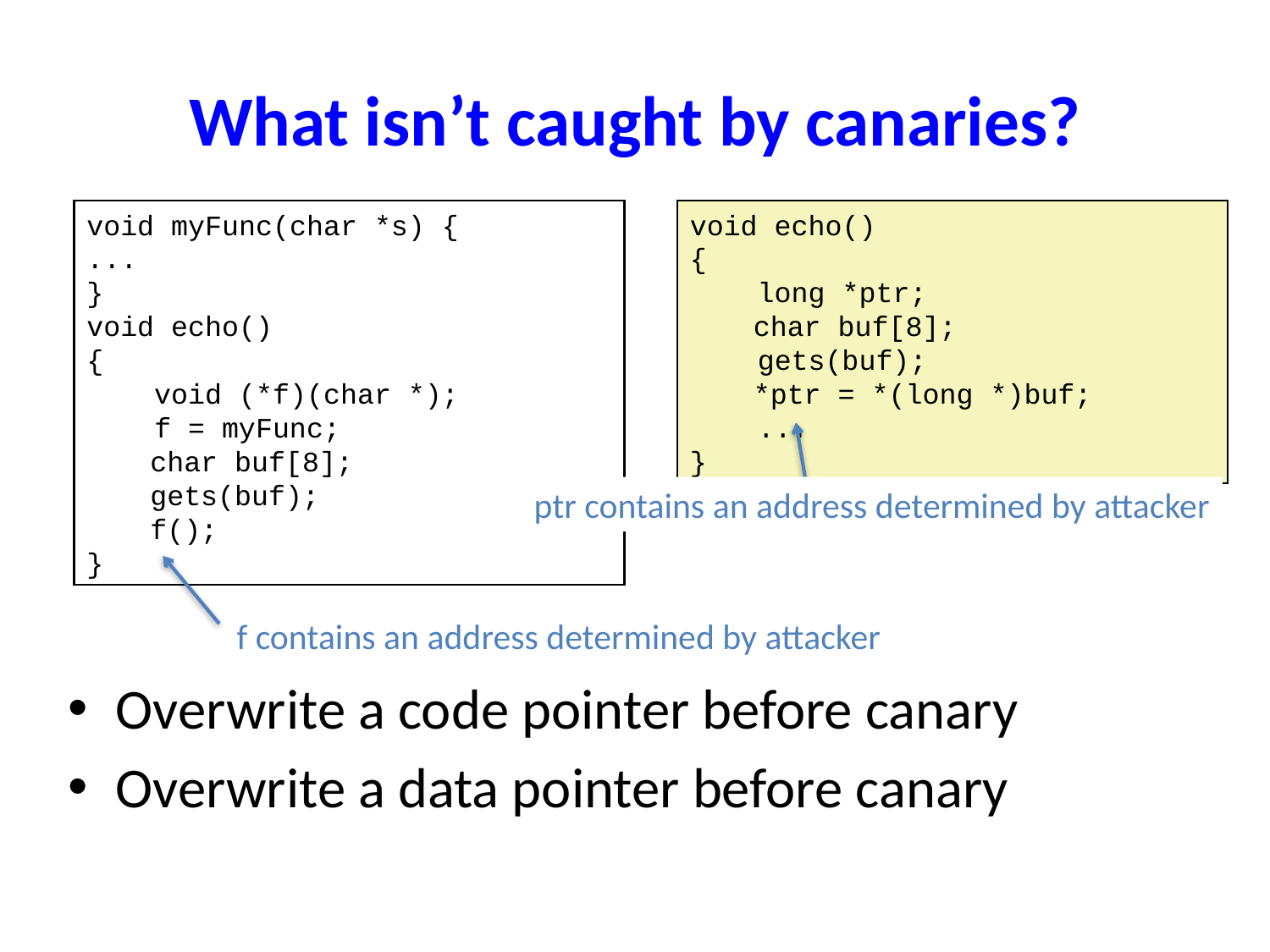

# What isn’t caught by canaries?
void myFunc(char *s) {
...
}
void echo()
{
    void (*f)(char *);
    f = myFunc;
	char buf[8];
	gets(buf);
	f();
}
void echo()
{
    long *ptr;
	char buf[8];
    gets(buf);
	*ptr = *(long *)buf;
    ...
}
ptr contains an address determined by attacker
f contains an address determined by attacker
Overwrite a code pointer before canary
Overwrite a data pointer before canary